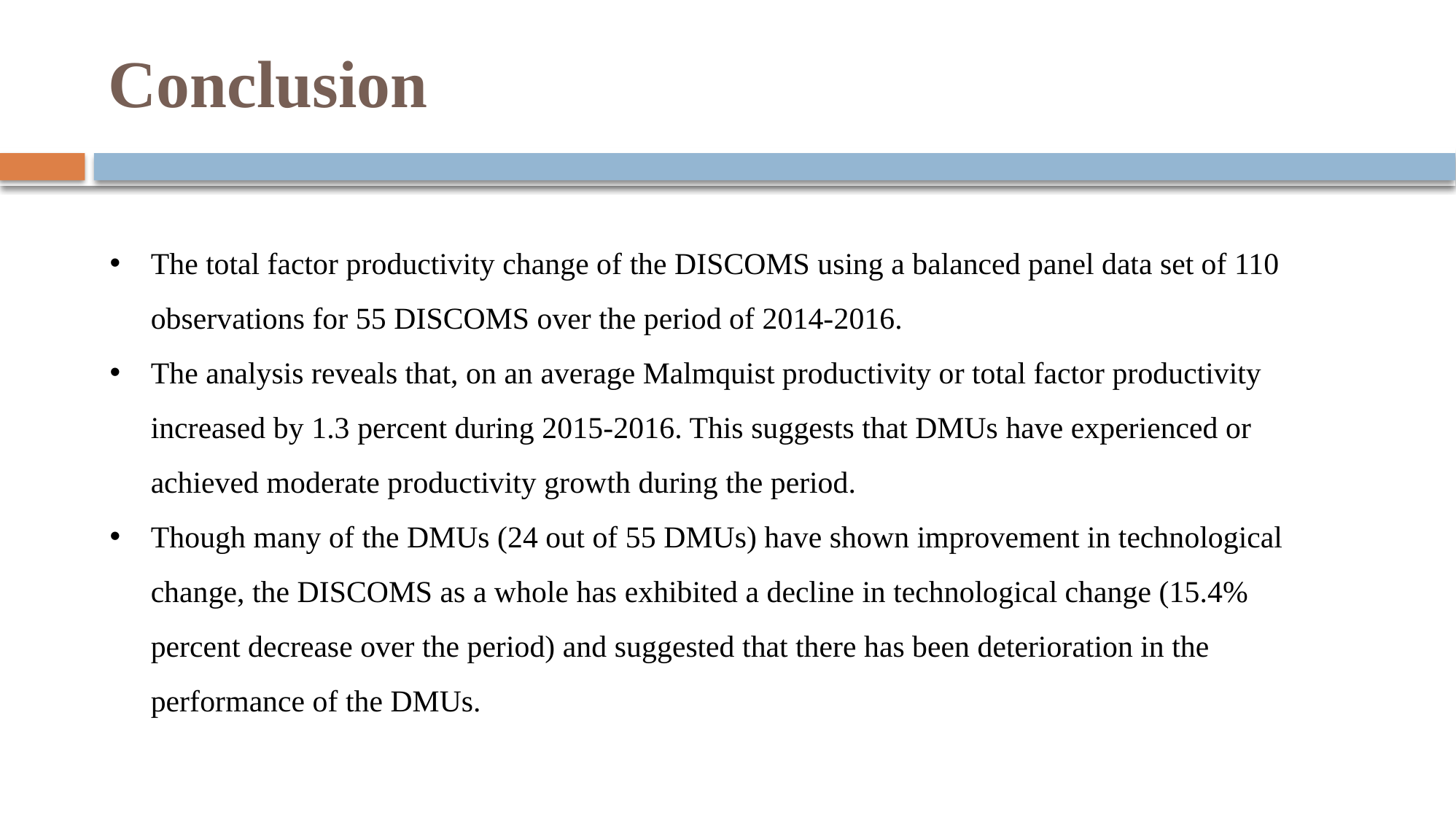

# Conclusion
The total factor productivity change of the DISCOMS using a balanced panel data set of 110 observations for 55 DISCOMS over the period of 2014-2016.
The analysis reveals that, on an average Malmquist productivity or total factor productivity increased by 1.3 percent during 2015-2016. This suggests that DMUs have experienced or achieved moderate productivity growth during the period.
Though many of the DMUs (24 out of 55 DMUs) have shown improvement in technological change, the DISCOMS as a whole has exhibited a decline in technological change (15.4% percent decrease over the period) and suggested that there has been deterioration in the performance of the DMUs.